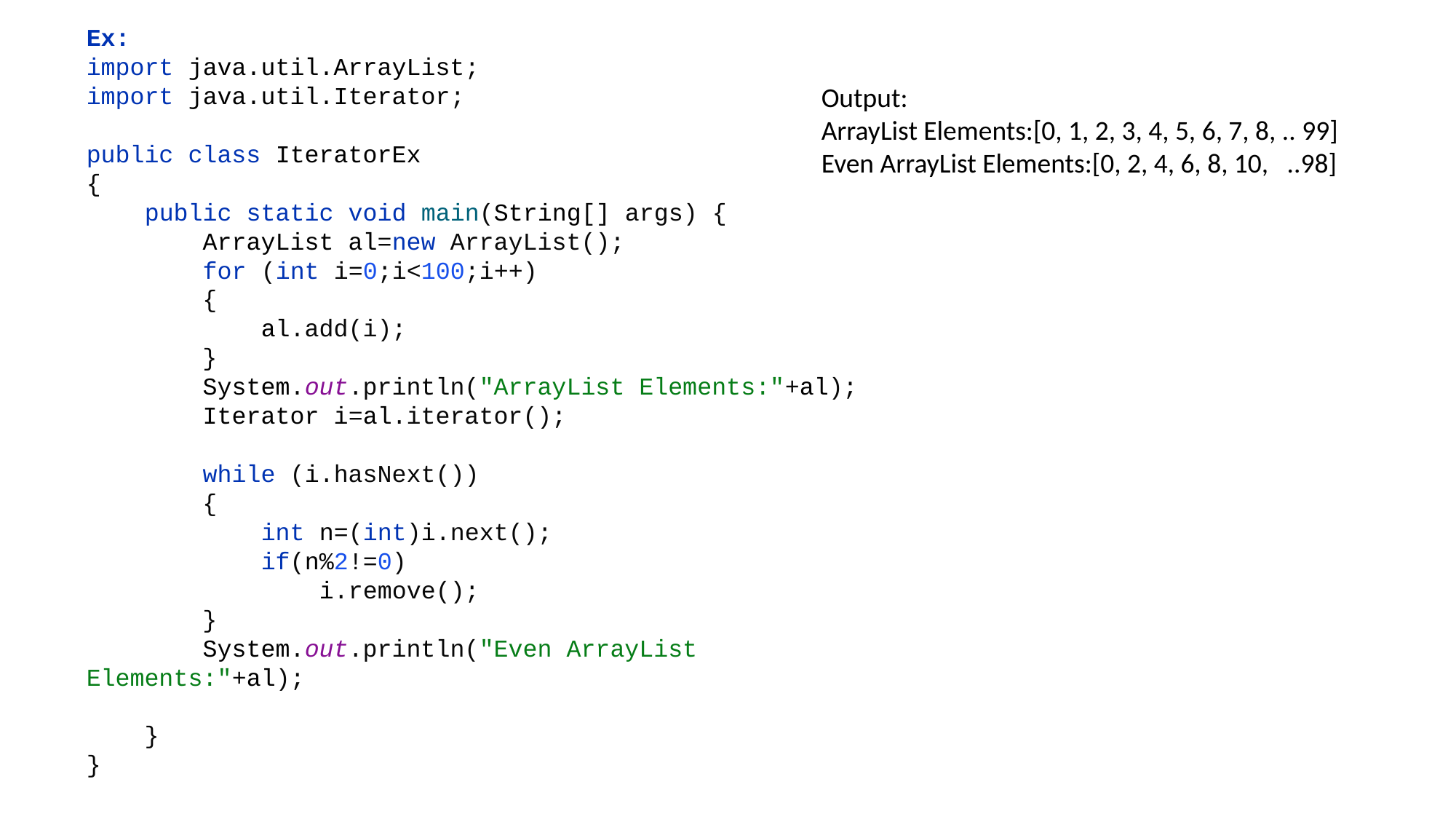

Ex:
import java.util.ArrayList;
import java.util.Iterator;
public class IteratorEx
{
    public static void main(String[] args) {
        ArrayList al=new ArrayList();
        for (int i=0;i<100;i++)
        {
            al.add(i);
        }
        System.out.println("ArrayList Elements:"+al);
        Iterator i=al.iterator();
        while (i.hasNext())
        {
            int n=(int)i.next();
            if(n%2!=0)
                i.remove();
        }
        System.out.println("Even ArrayList Elements:"+al);
    }
}
Output:
ArrayList Elements:[0, 1, 2, 3, 4, 5, 6, 7, 8, .. 99]
Even ArrayList Elements:[0, 2, 4, 6, 8, 10,   ..98]